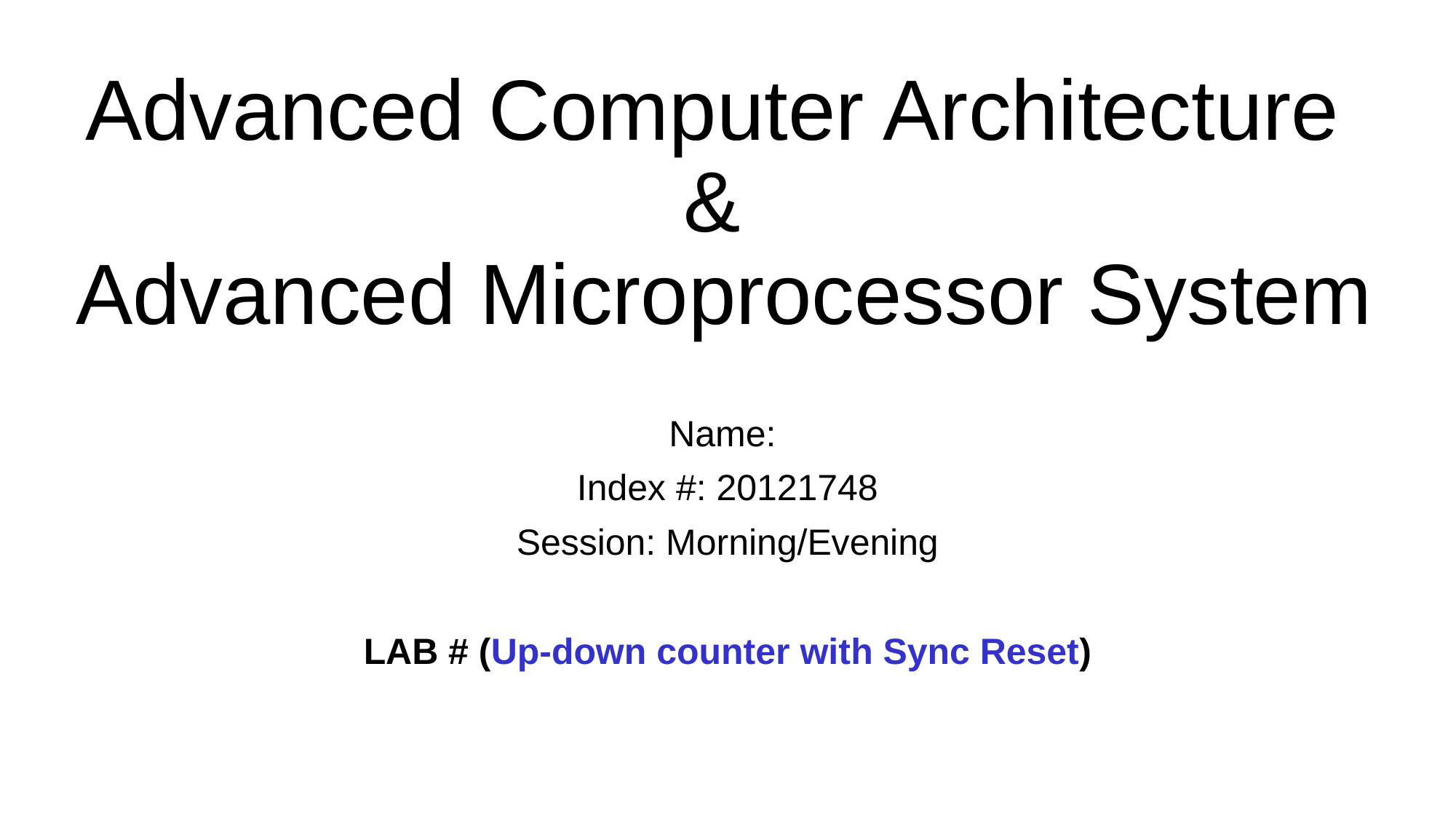

# Advanced Computer Architecture & Advanced Microprocessor System
Name:
Index #: 20121748
Session: Morning/Evening

LAB # (Up-down counter with Sync Reset)